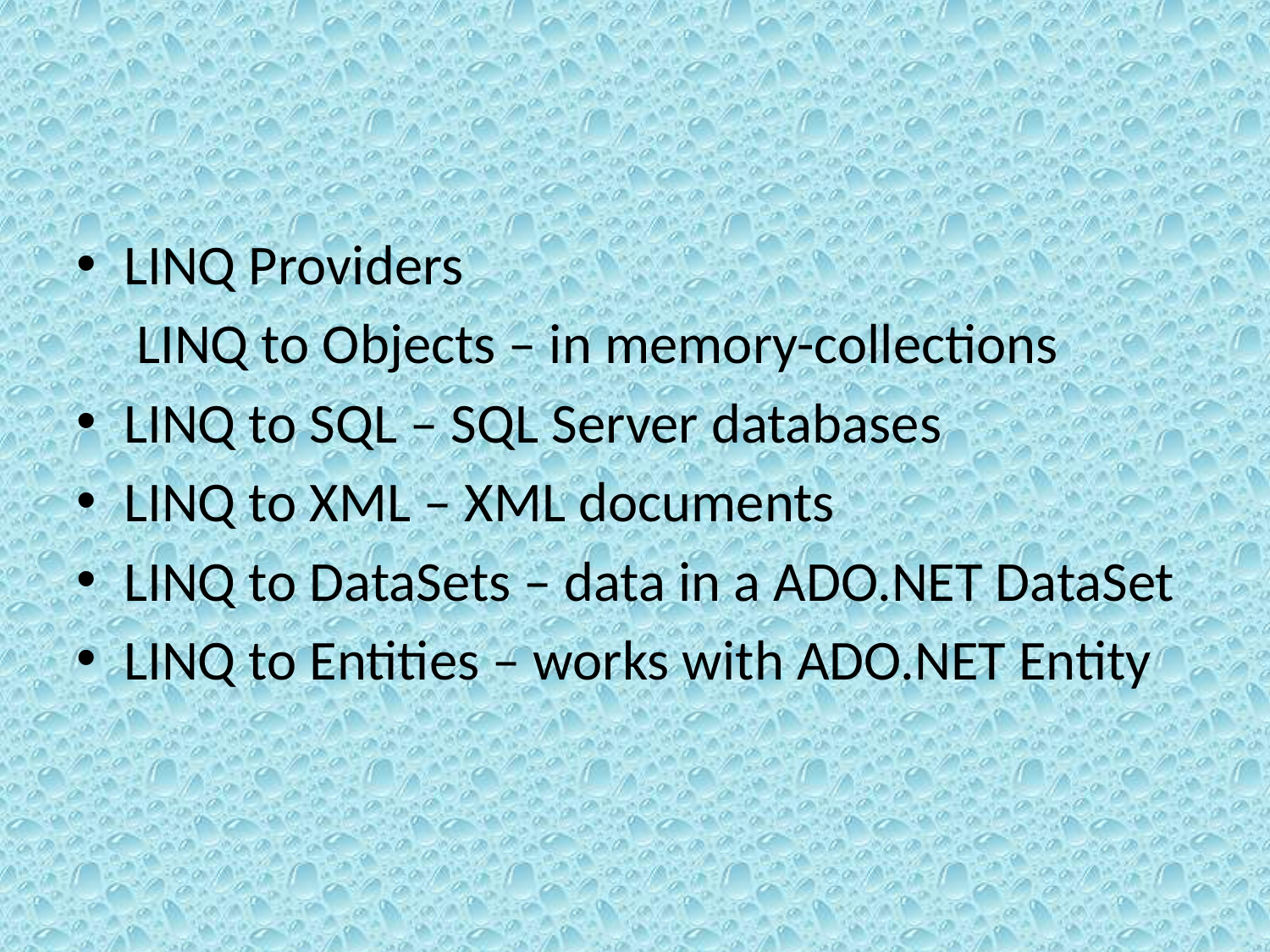

#
LINQ Providers
	 LINQ to Objects – in memory-collections
LINQ to SQL – SQL Server databases
LINQ to XML – XML documents
LINQ to DataSets – data in a ADO.NET DataSet
LINQ to Entities – works with ADO.NET Entity